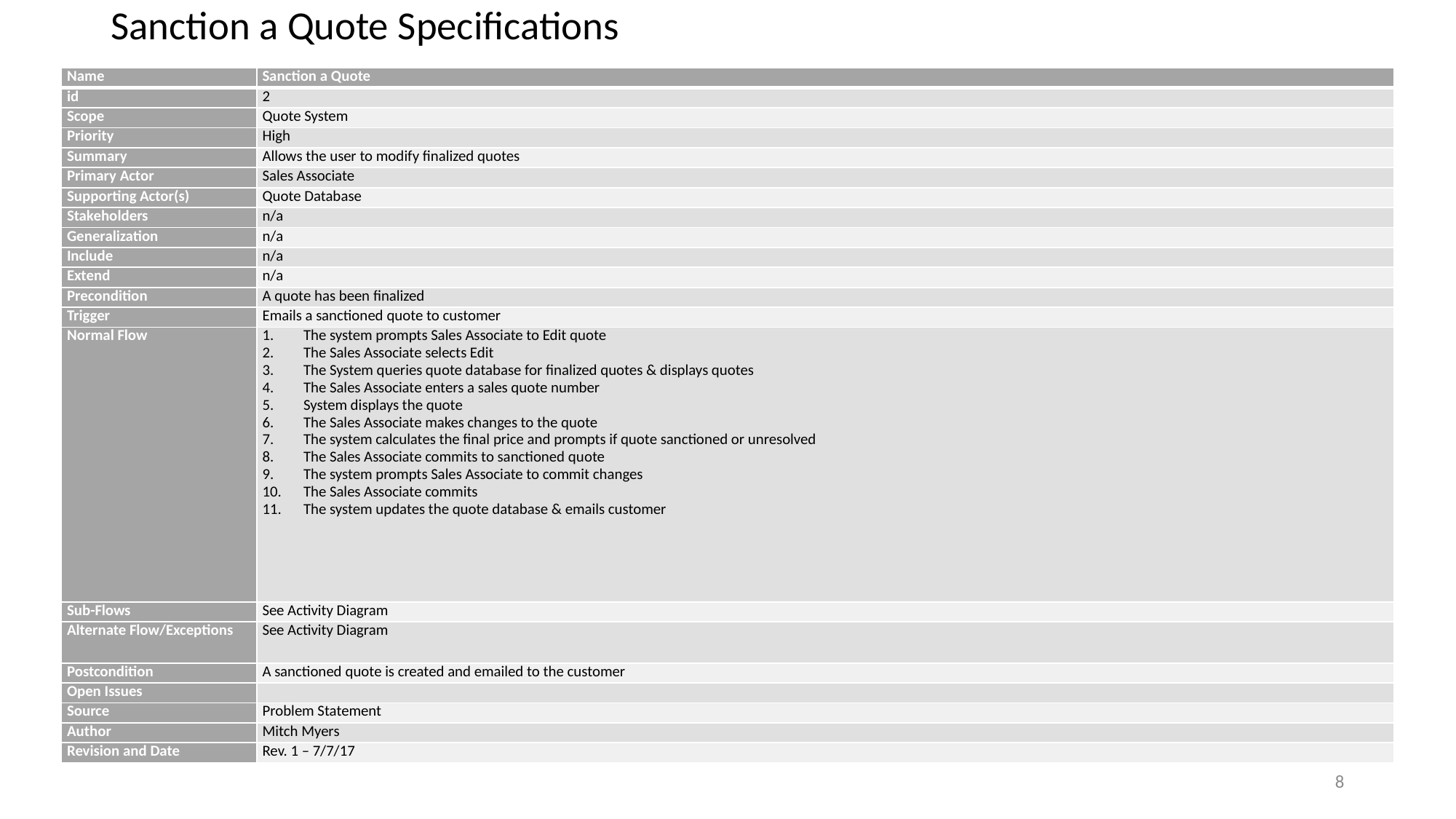

# Sanction a Quote Specifications
| Name | Sanction a Quote |
| --- | --- |
| id | 2 |
| Scope | Quote System |
| Priority | High |
| Summary | Allows the user to modify finalized quotes |
| Primary Actor | Sales Associate |
| Supporting Actor(s) | Quote Database |
| Stakeholders | n/a |
| Generalization | n/a |
| Include | n/a |
| Extend | n/a |
| Precondition | A quote has been finalized |
| Trigger | Emails a sanctioned quote to customer |
| Normal Flow | The system prompts Sales Associate to Edit quote The Sales Associate selects Edit The System queries quote database for finalized quotes & displays quotes The Sales Associate enters a sales quote number System displays the quote The Sales Associate makes changes to the quote The system calculates the final price and prompts if quote sanctioned or unresolved The Sales Associate commits to sanctioned quote The system prompts Sales Associate to commit changes The Sales Associate commits The system updates the quote database & emails customer |
| Sub-Flows | See Activity Diagram |
| Alternate Flow/Exceptions | See Activity Diagram |
| Postcondition | A sanctioned quote is created and emailed to the customer |
| Open Issues |  |
| Source | Problem Statement |
| Author | Mitch Myers |
| Revision and Date | Rev. 1 – 7/7/17 |
8